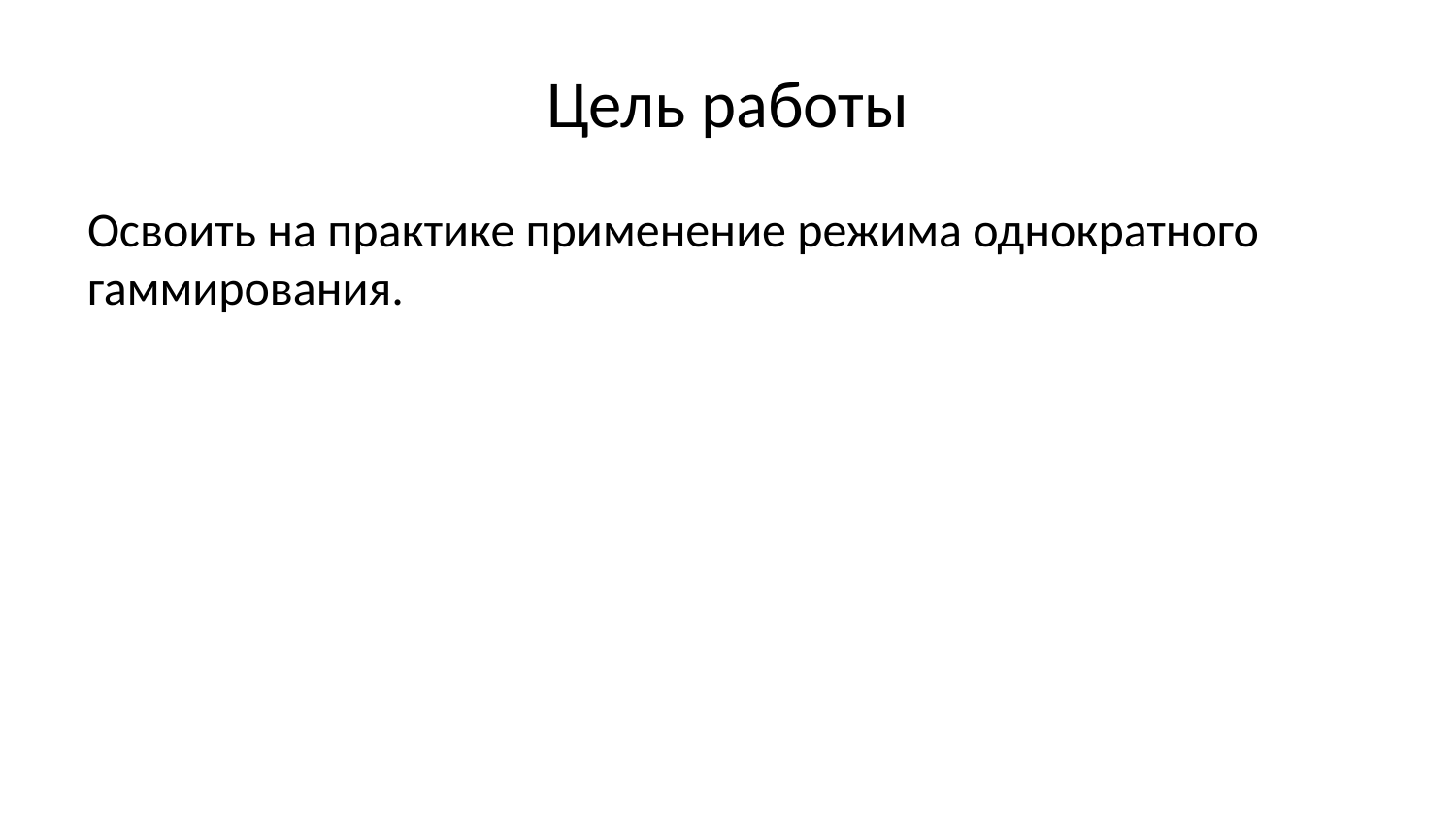

# Цель работы
Освоить на практике применение режима однократного гаммирования.